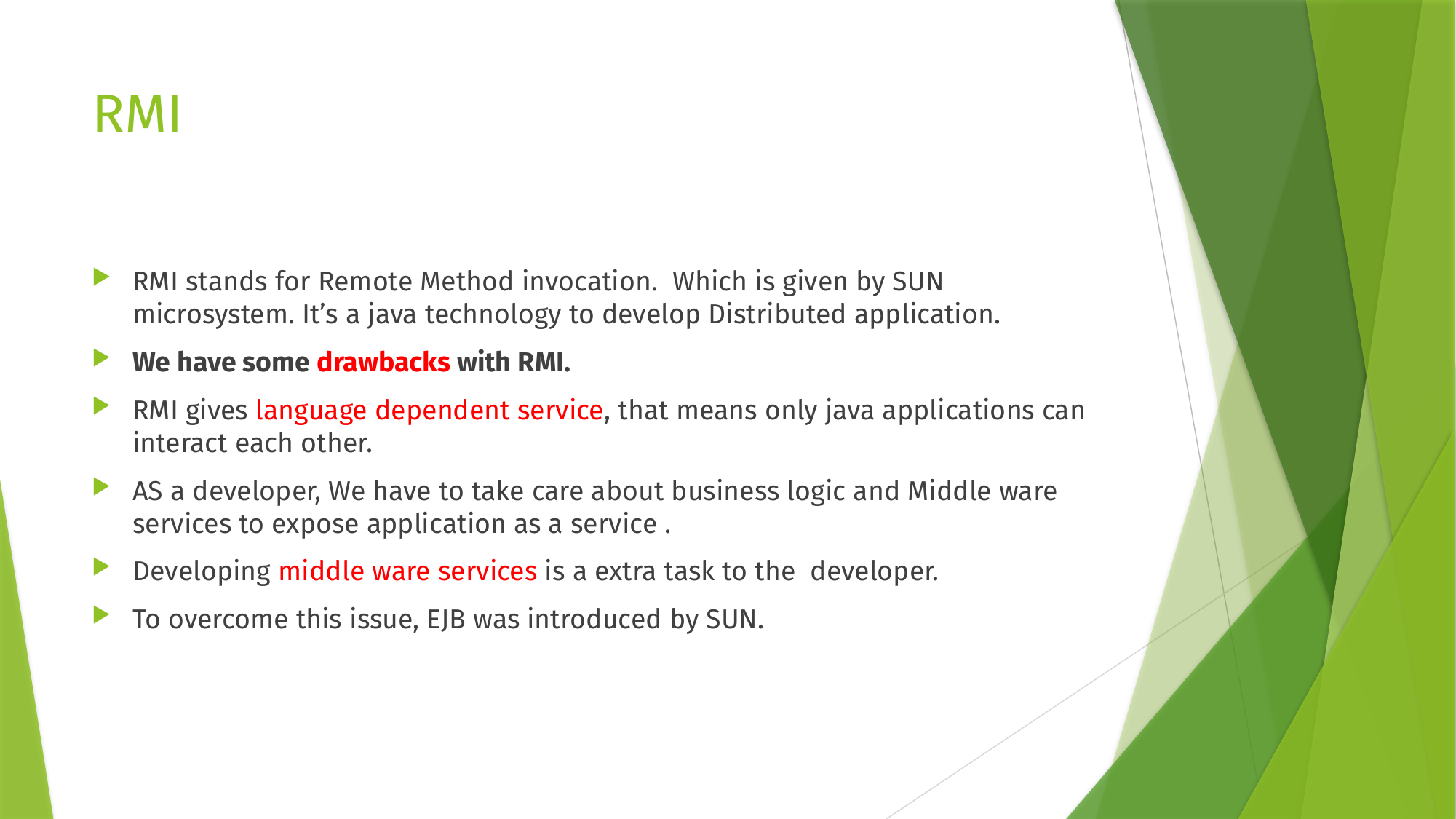

# RMI
RMI stands for Remote Method invocation.  Which is given by SUN microsystem. It’s a java technology to develop Distributed application.
We have some drawbacks with RMI.
RMI gives language dependent service, that means only java applications can interact each other.
AS a developer, We have to take care about business logic and Middle ware services to expose application as a service .
Developing middle ware services is a extra task to the  developer.
To overcome this issue, EJB was introduced by SUN.